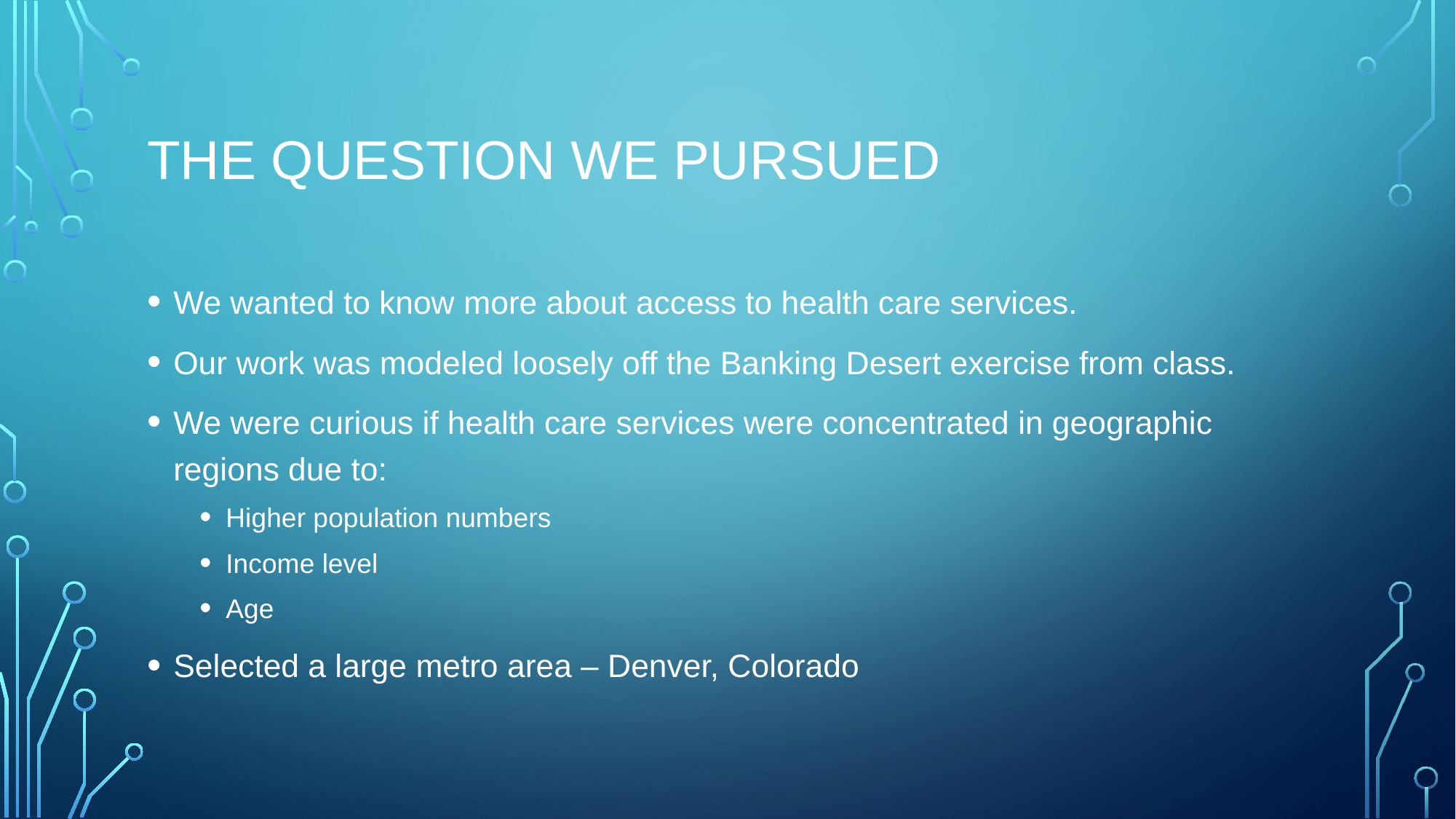

# The Question We pursued
We wanted to know more about access to health care services.
Our work was modeled loosely off the Banking Desert exercise from class.
We were curious if health care services were concentrated in geographic regions due to:
Higher population numbers
Income level
Age
Selected a large metro area – Denver, Colorado